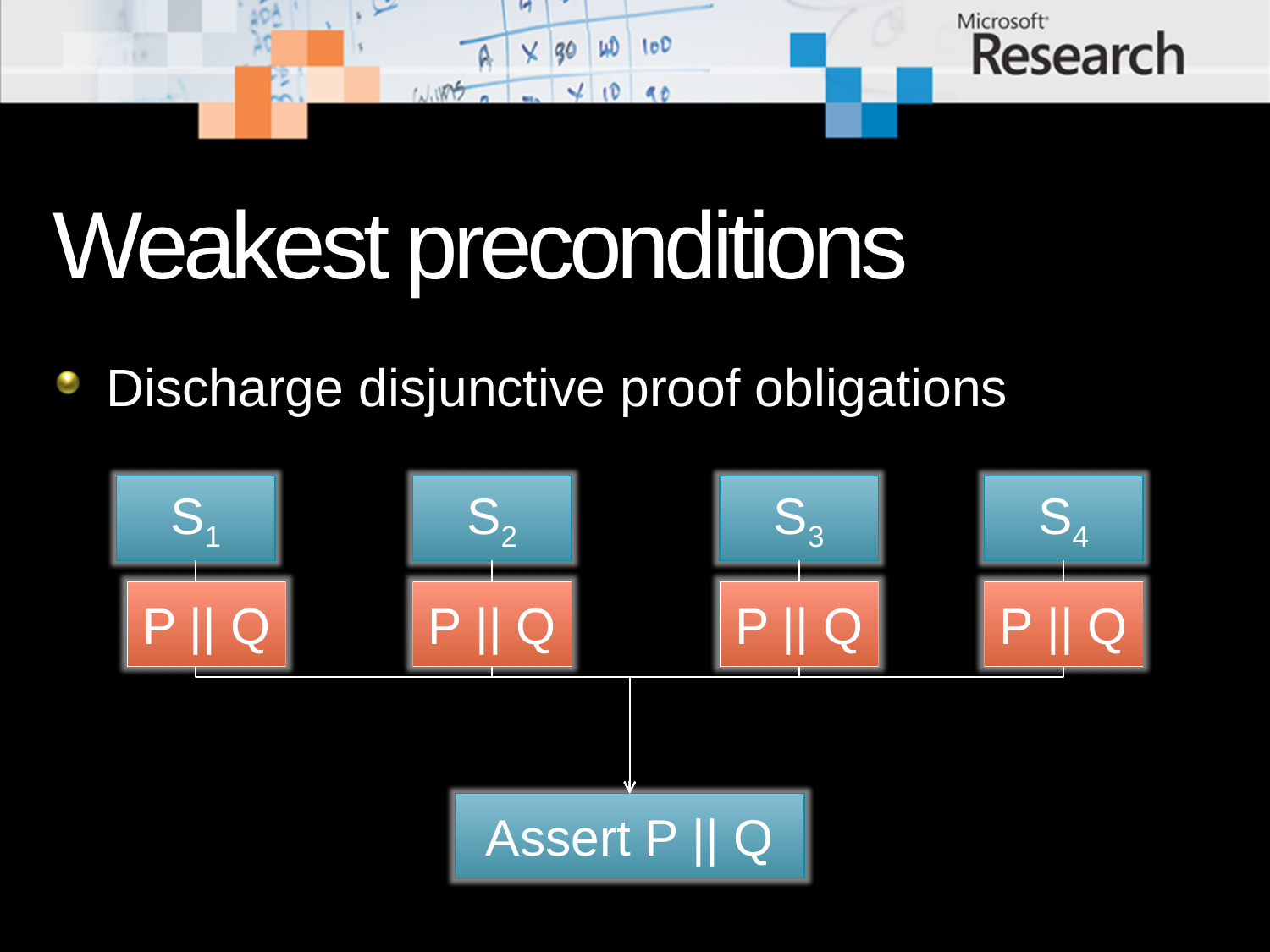

# Weakest preconditions
Discharge disjunctive proof obligations
S1
S2
S3
S4
P || Q
P || Q
P || Q
P || Q
Assert P || Q